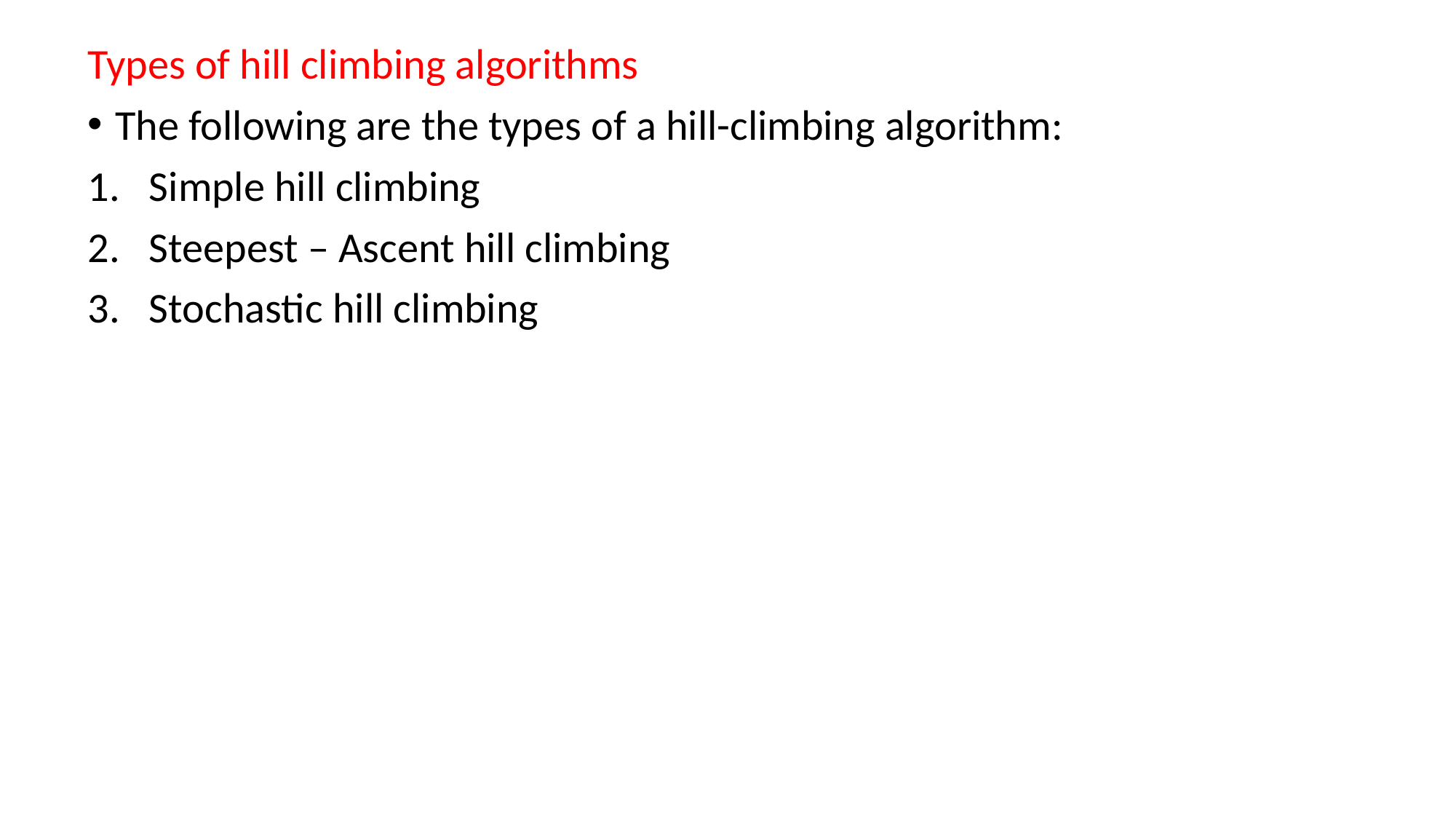

Types of hill climbing algorithms
The following are the types of a hill-climbing algorithm:
Simple hill climbing
Steepest – Ascent hill climbing
Stochastic hill climbing